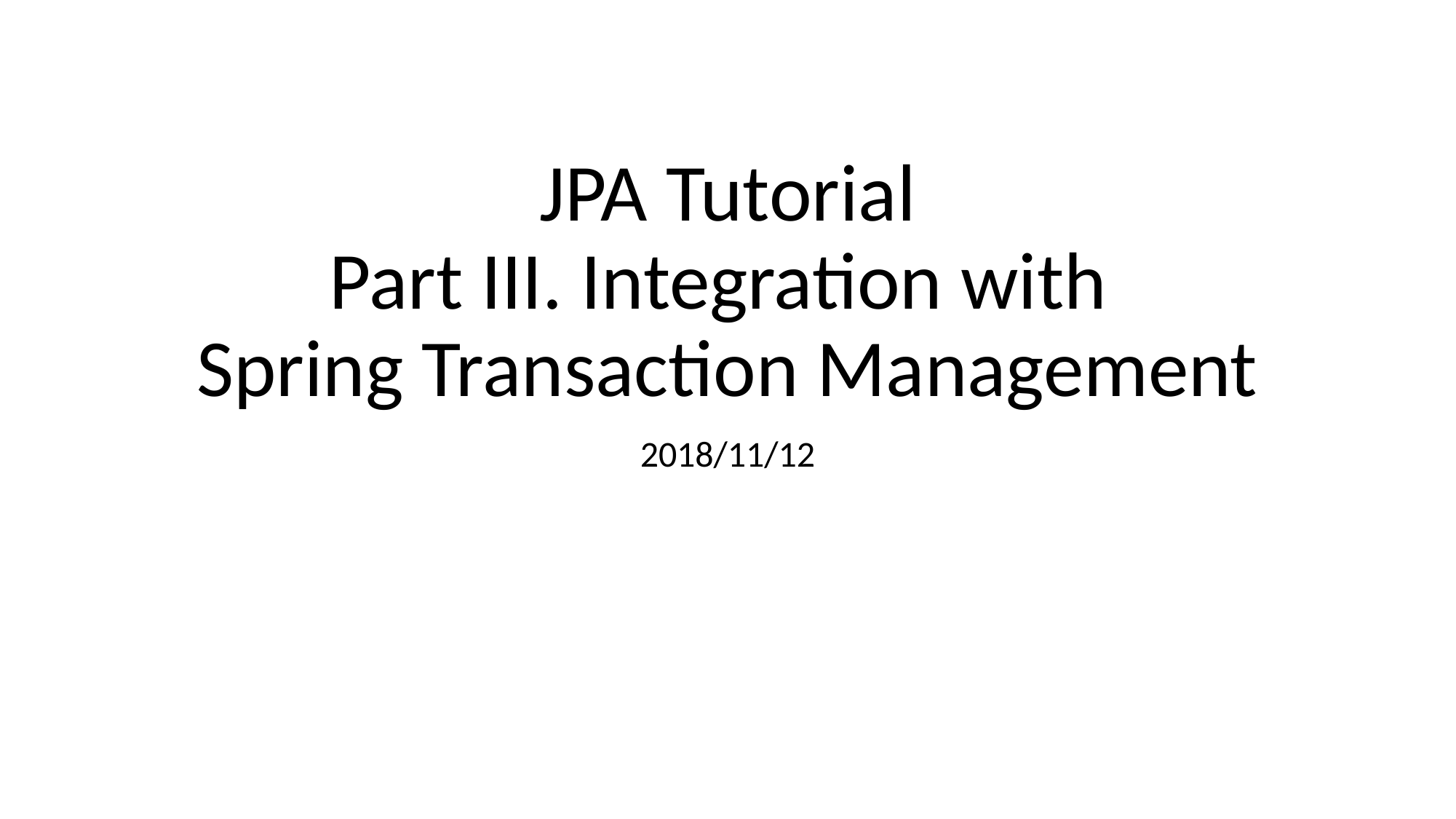

# JPA Tutorial Part III. Integration with Spring Transaction Management
2018/11/12